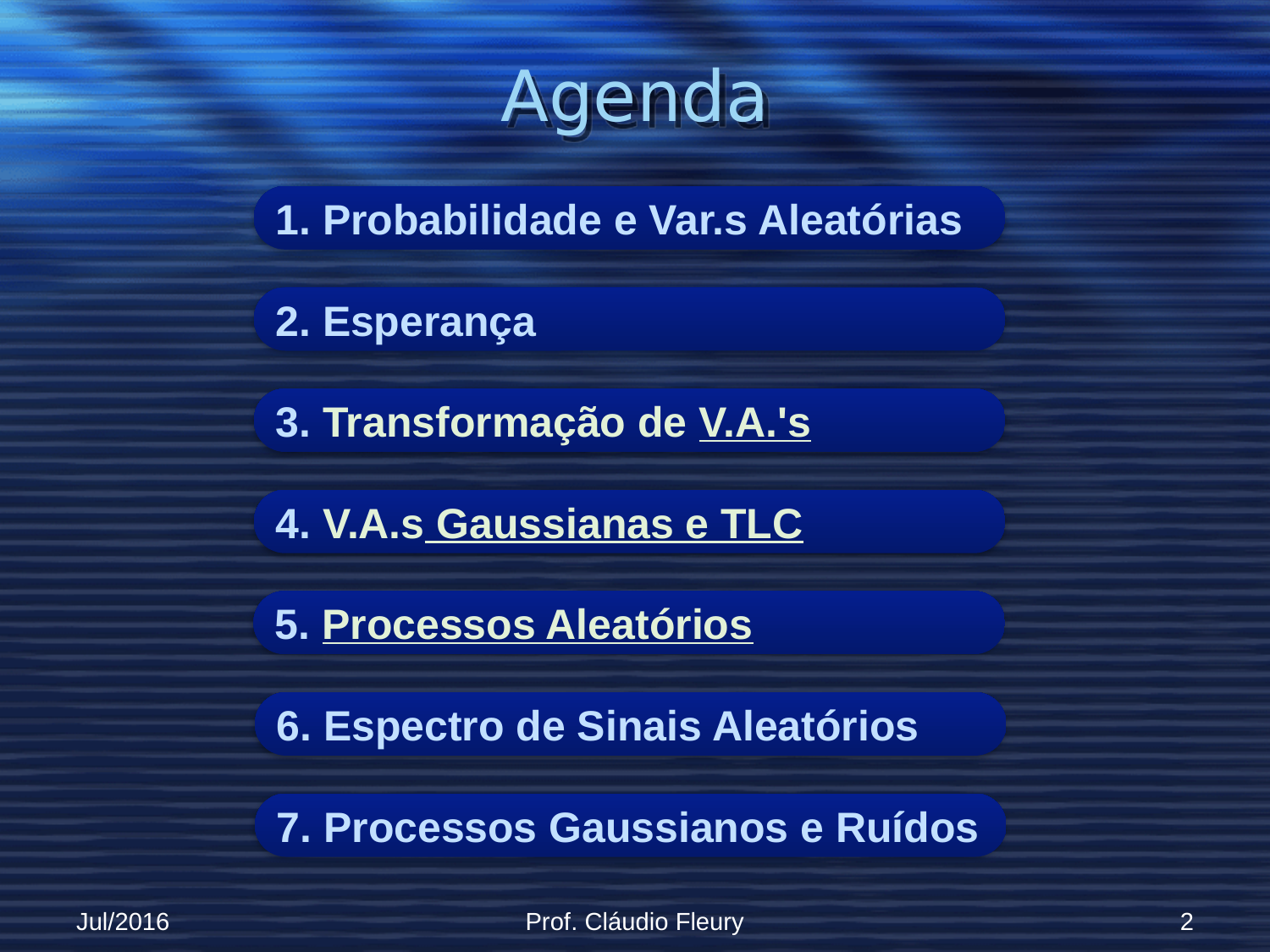

# Agenda
1. Probabilidade e Var.s Aleatórias
2. Esperança
3. Transformação de V.A.'s
4. V.A.s Gaussianas e TLC
5. Processos Aleatórios
6. Espectro de Sinais Aleatórios
7. Processos Gaussianos e Ruídos
Jul/2016
Prof. Cláudio Fleury
2